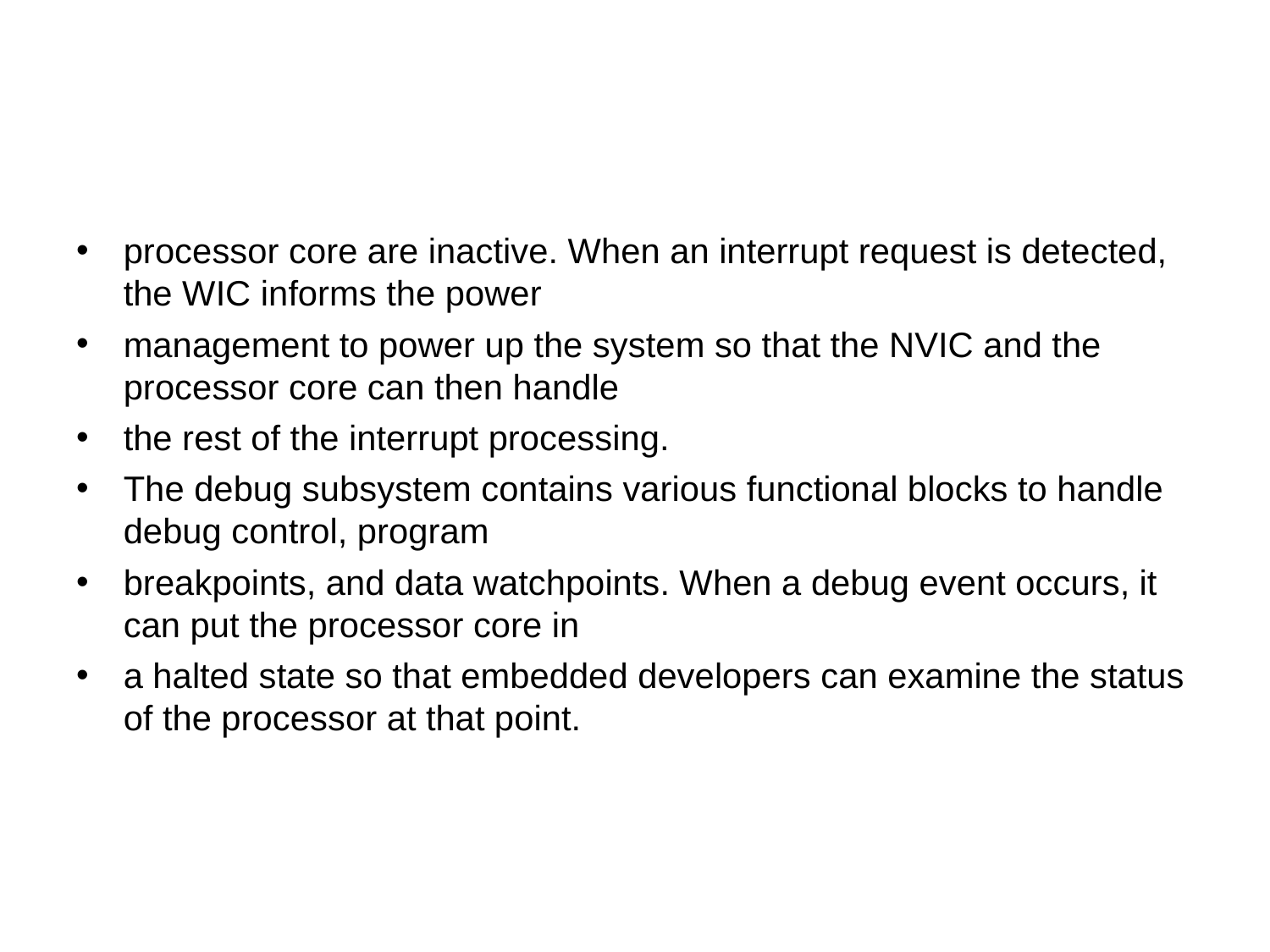

processor core are inactive. When an interrupt request is detected, the WIC informs the power
management to power up the system so that the NVIC and the processor core can then handle
the rest of the interrupt processing.
The debug subsystem contains various functional blocks to handle debug control, program
breakpoints, and data watchpoints. When a debug event occurs, it can put the processor core in
a halted state so that embedded developers can examine the status of the processor at that point.